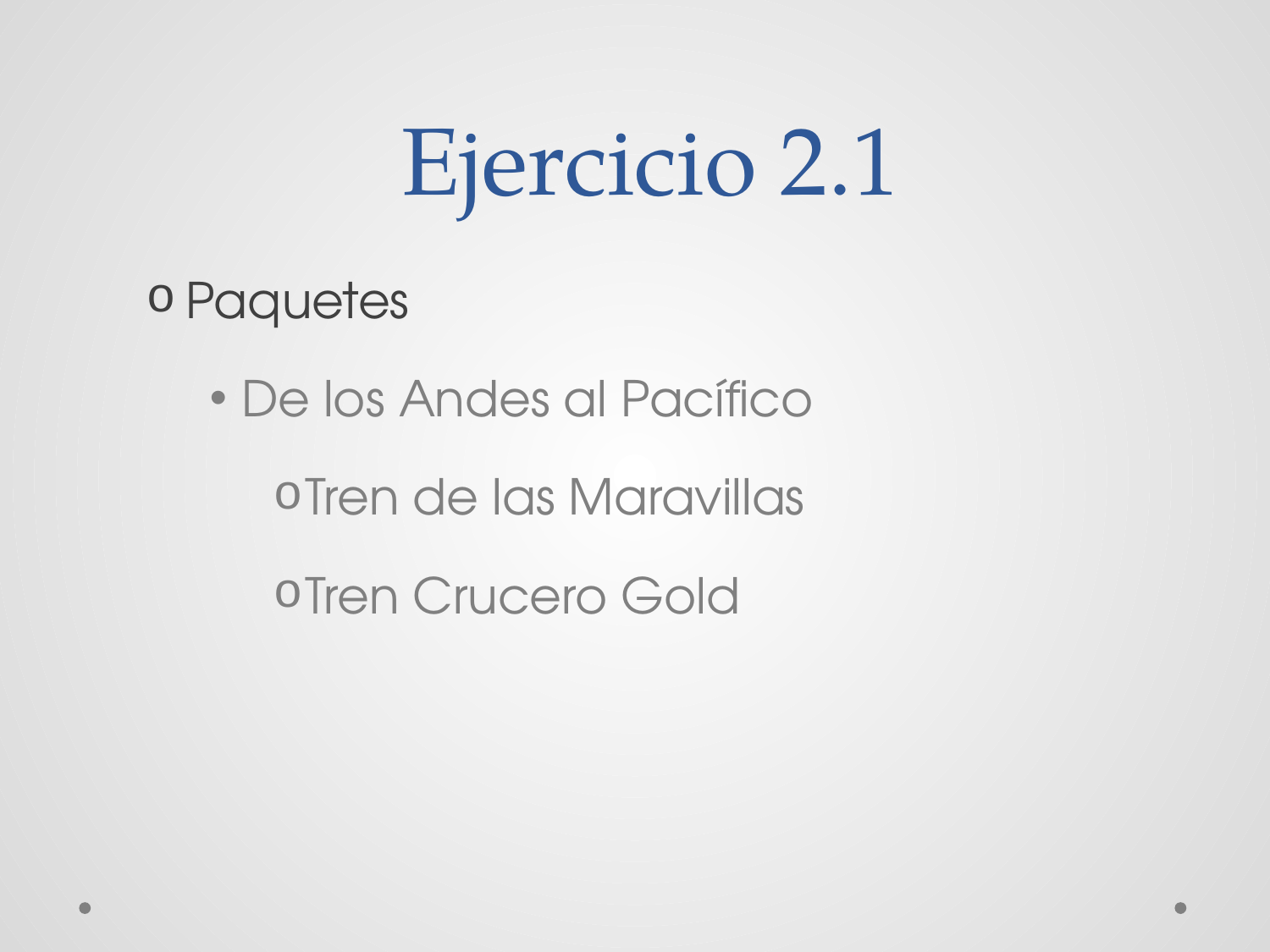

# Ejercicio 2.1
Paquetes
De los Andes al Pacífico
Tren de las Maravillas
Tren Crucero Gold